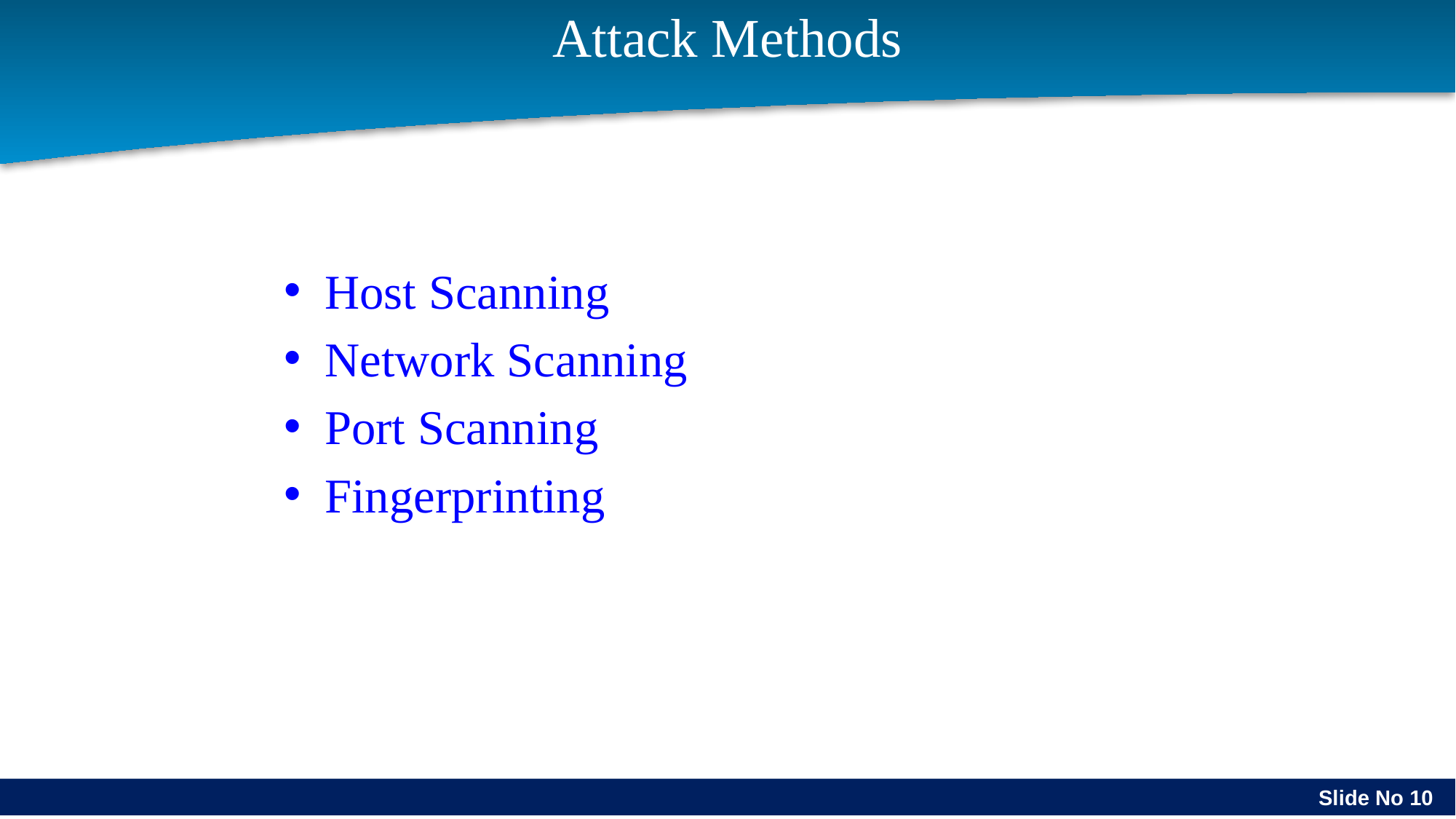

# Attack Methods
Host Scanning
Network Scanning
Port Scanning
Fingerprinting